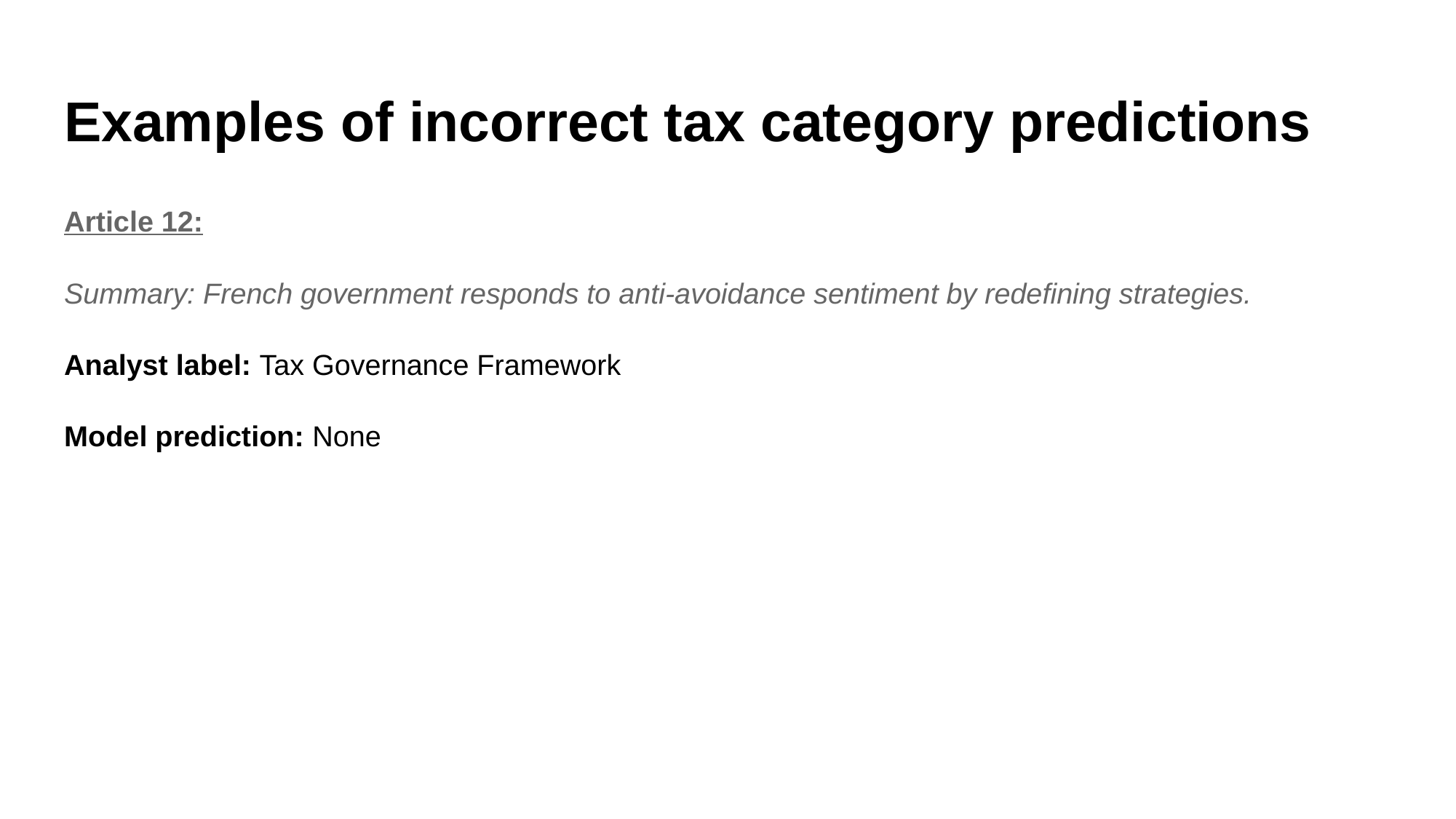

# Examples of incorrect tax category predictions
Article 12:
Summary: French government responds to anti-avoidance sentiment by redefining strategies.
Analyst label: Tax Governance Framework
Model prediction: None